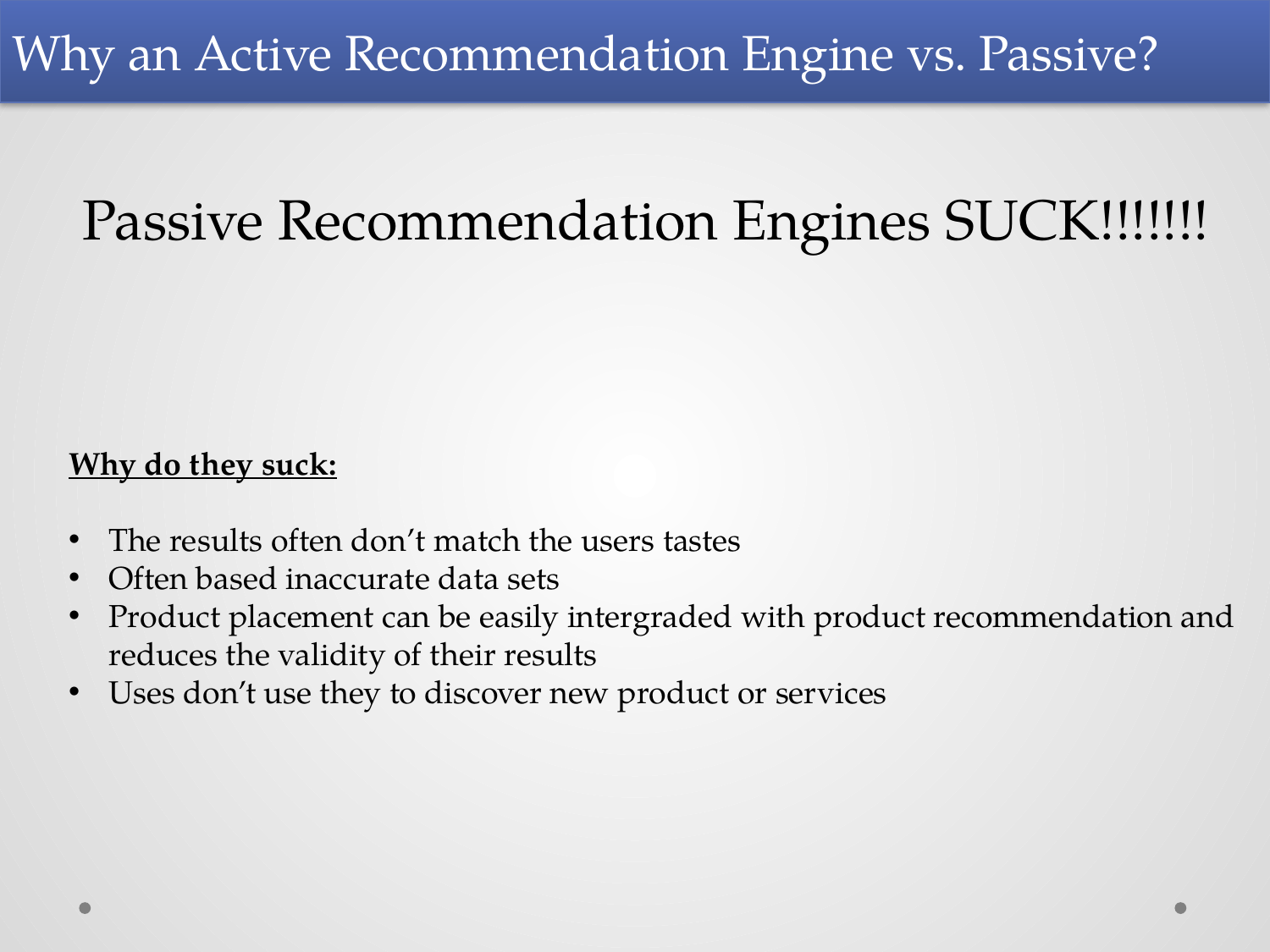

Why an Active Recommendation Engine vs. Passive?

Passive Recommendation Engines SUCK!!!!!!!

Why do they suck:

The results often don’t match the users tastes
Often based inaccurate data sets
Product placement can be easily intergraded with product recommendation and
     reduces the validity of their results
Uses don’t use they to discover new product or services